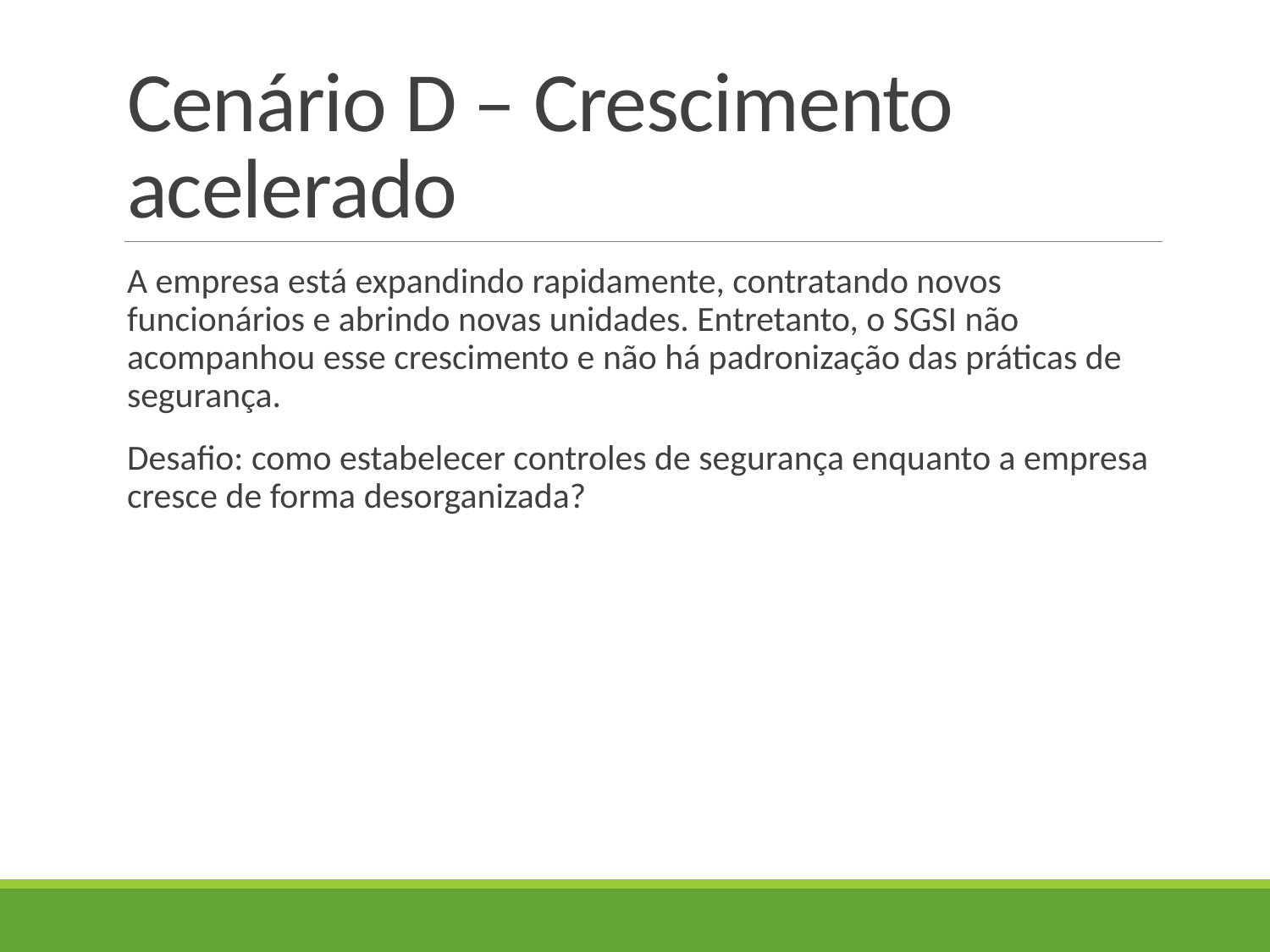

# Cenário D – Crescimento acelerado
A empresa está expandindo rapidamente, contratando novos funcionários e abrindo novas unidades. Entretanto, o SGSI não acompanhou esse crescimento e não há padronização das práticas de segurança.
Desafio: como estabelecer controles de segurança enquanto a empresa cresce de forma desorganizada?